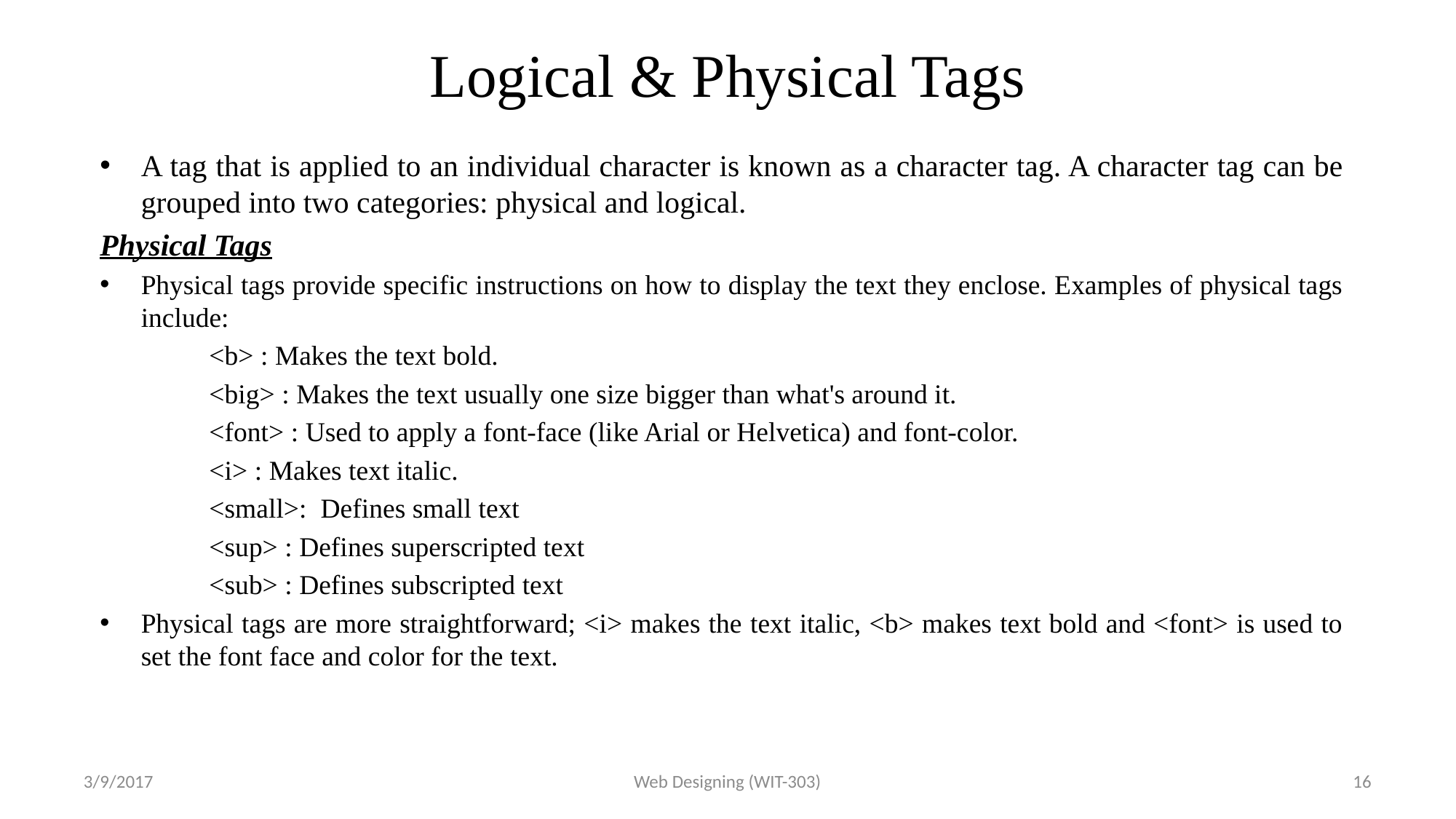

# Logical & Physical Tags
A tag that is applied to an individual character is known as a character tag. A character tag can be grouped into two categories: physical and logical.
Physical Tags
Physical tags provide specific instructions on how to display the text they enclose. Examples of physical tags include:
	<b> : Makes the text bold.
	<big> : Makes the text usually one size bigger than what's around it.
	<font> : Used to apply a font-face (like Arial or Helvetica) and font-color.
	<i> : Makes text italic.
	<small>:  Defines small text
	<sup> : Defines superscripted text
	<sub> : Defines subscripted text
Physical tags are more straightforward; <i> makes the text italic, <b> makes text bold and <font> is used to set the font face and color for the text.
3/9/2017
Web Designing (WIT-303)
16